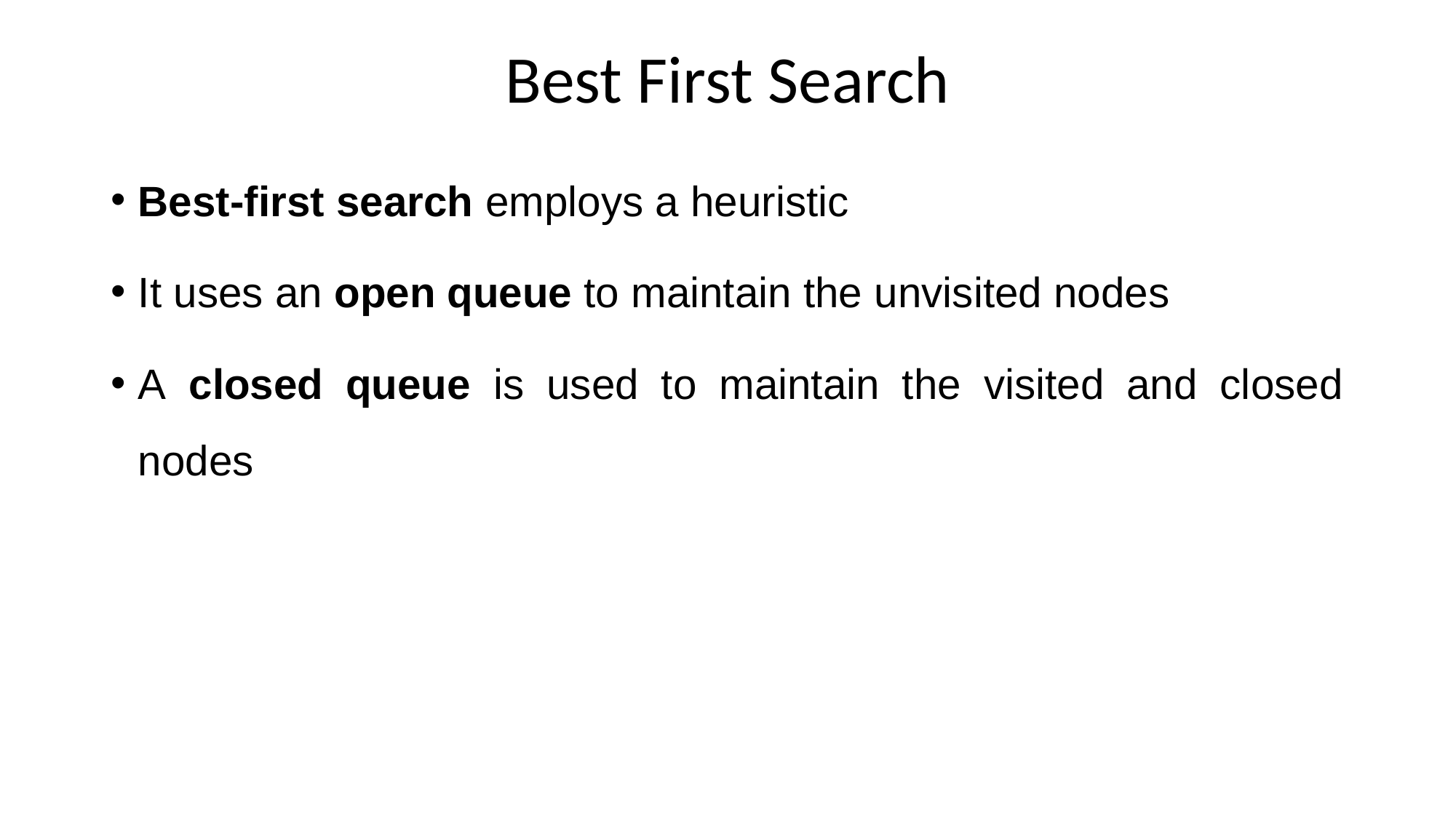

# Best First Search
Best-first search employs a heuristic
It uses an open queue to maintain the unvisited nodes
A closed queue is used to maintain the visited and closed nodes